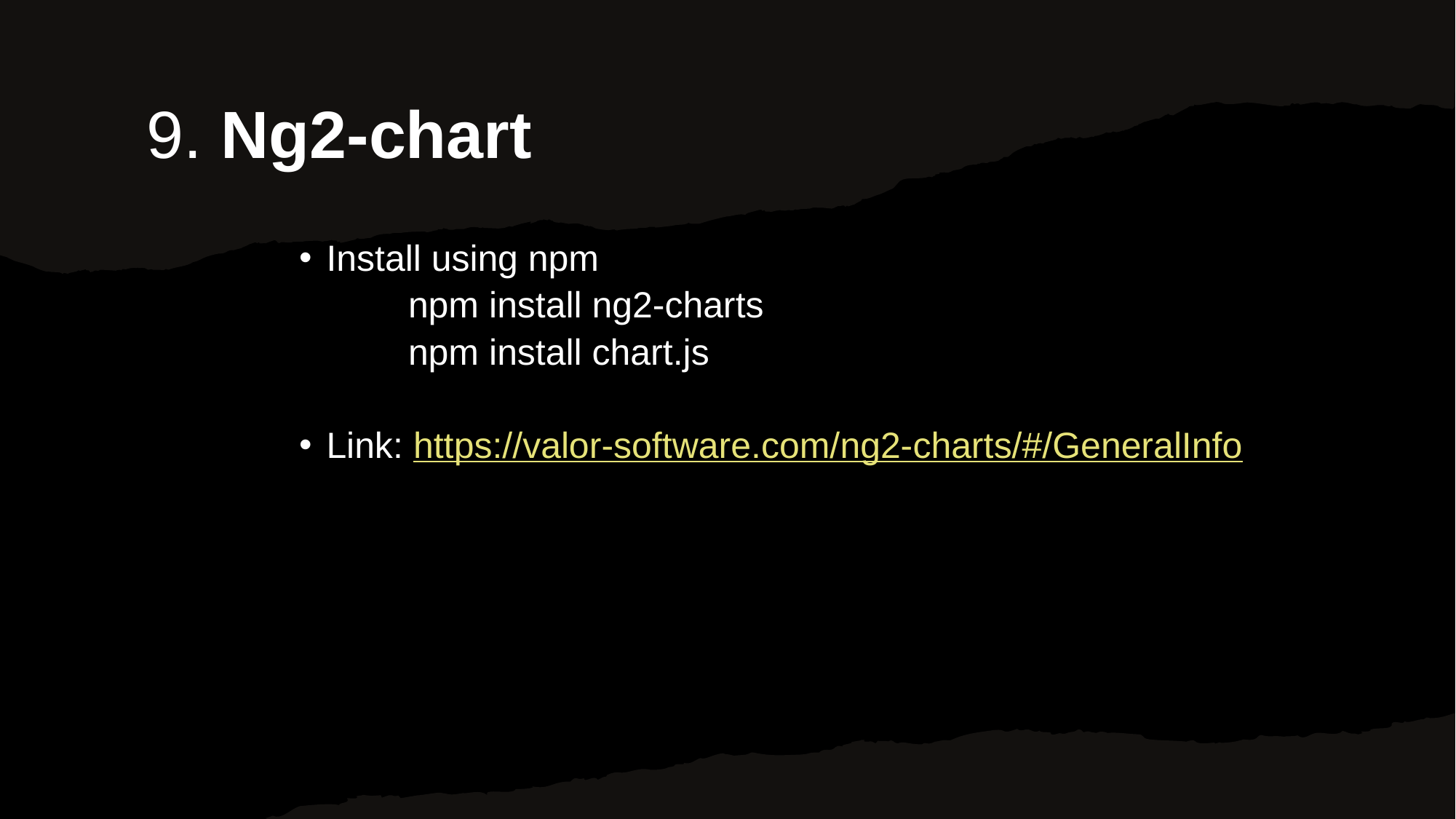

9. Ng2-chart
Install using npm
	npm install ng2-charts
	npm install chart.js

Link: https://valor-software.com/ng2-charts/#/GeneralInfo